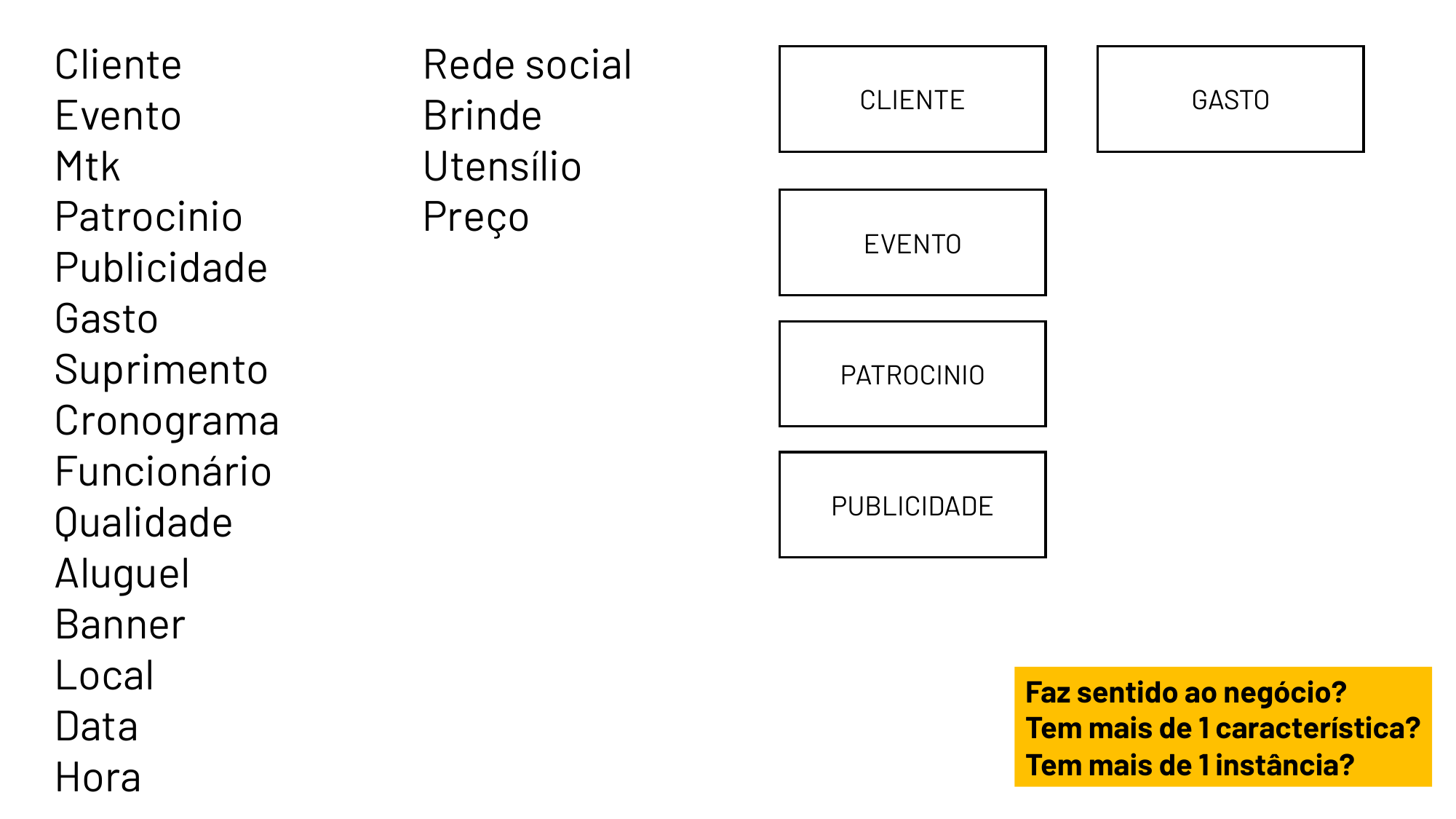

Cliente
Evento
Mtk
Patrocinio
Publicidade
Gasto
Suprimento
Cronograma
Funcionário
Qualidade
Aluguel
Banner
Local
Data
Hora
Rede social
Brinde
Utensílio
Preço

GASTO
CLIENTE
EVENTO
PATROCINIO
PUBLICIDADE
Faz sentido ao negócio?
Tem mais de 1 característica?
Tem mais de 1 instância?